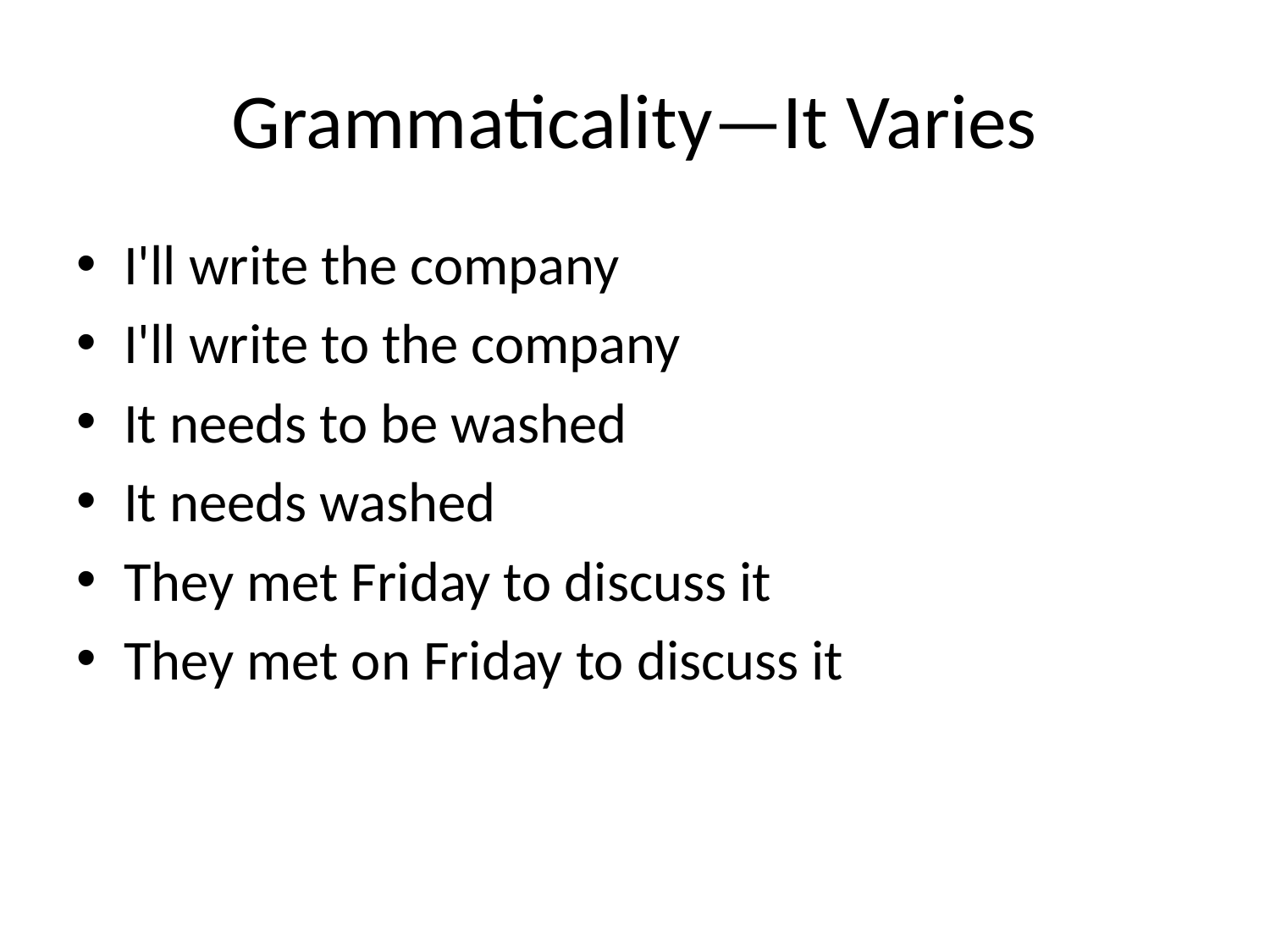

# Grammaticality—It Varies
I'll write the company
I'll write to the company
It needs to be washed
It needs washed
They met Friday to discuss it
They met on Friday to discuss it